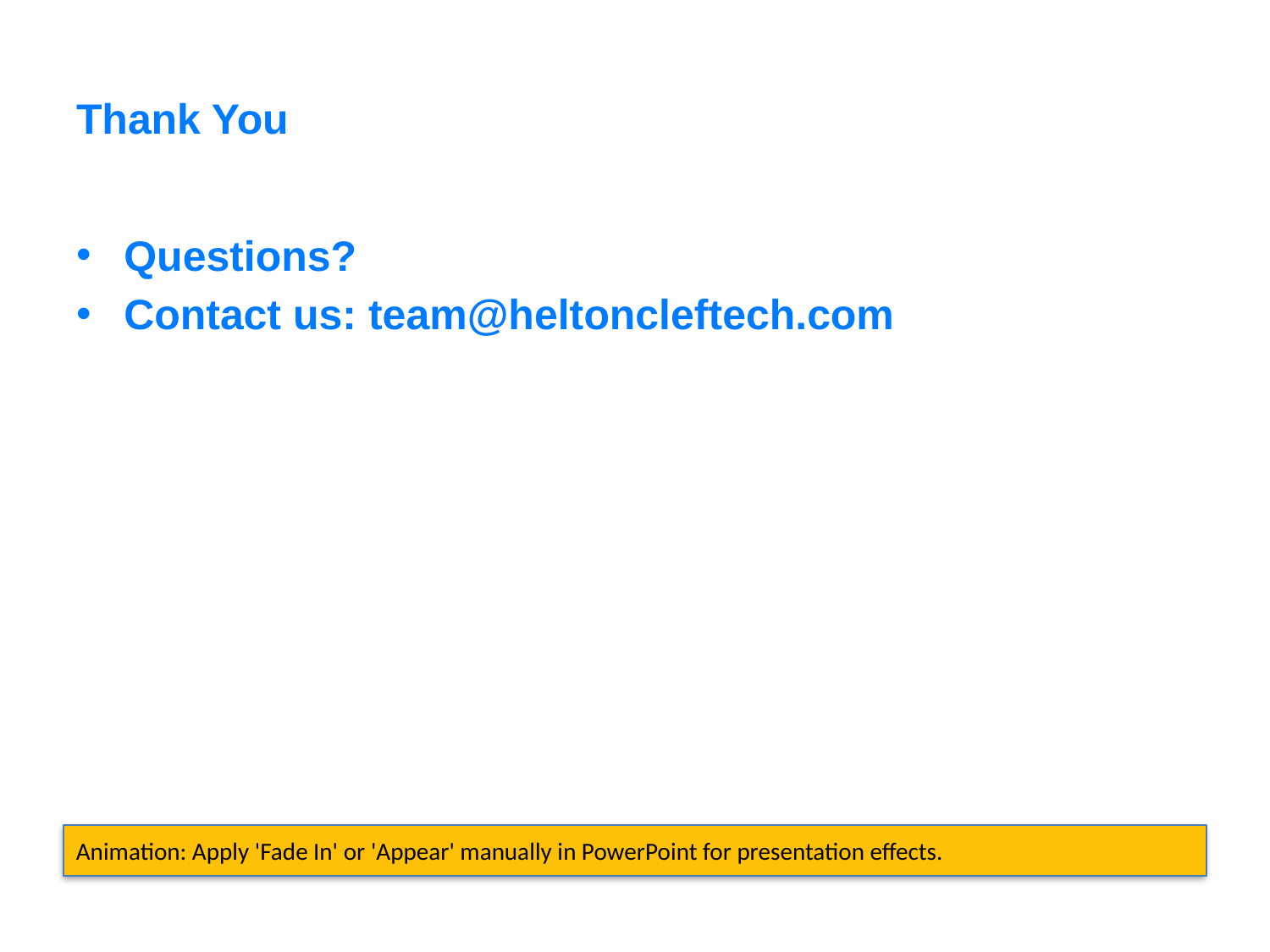

# Thank You
Questions?
Contact us: team@heltoncleftech.com
Animation: Apply 'Fade In' or 'Appear' manually in PowerPoint for presentation effects.